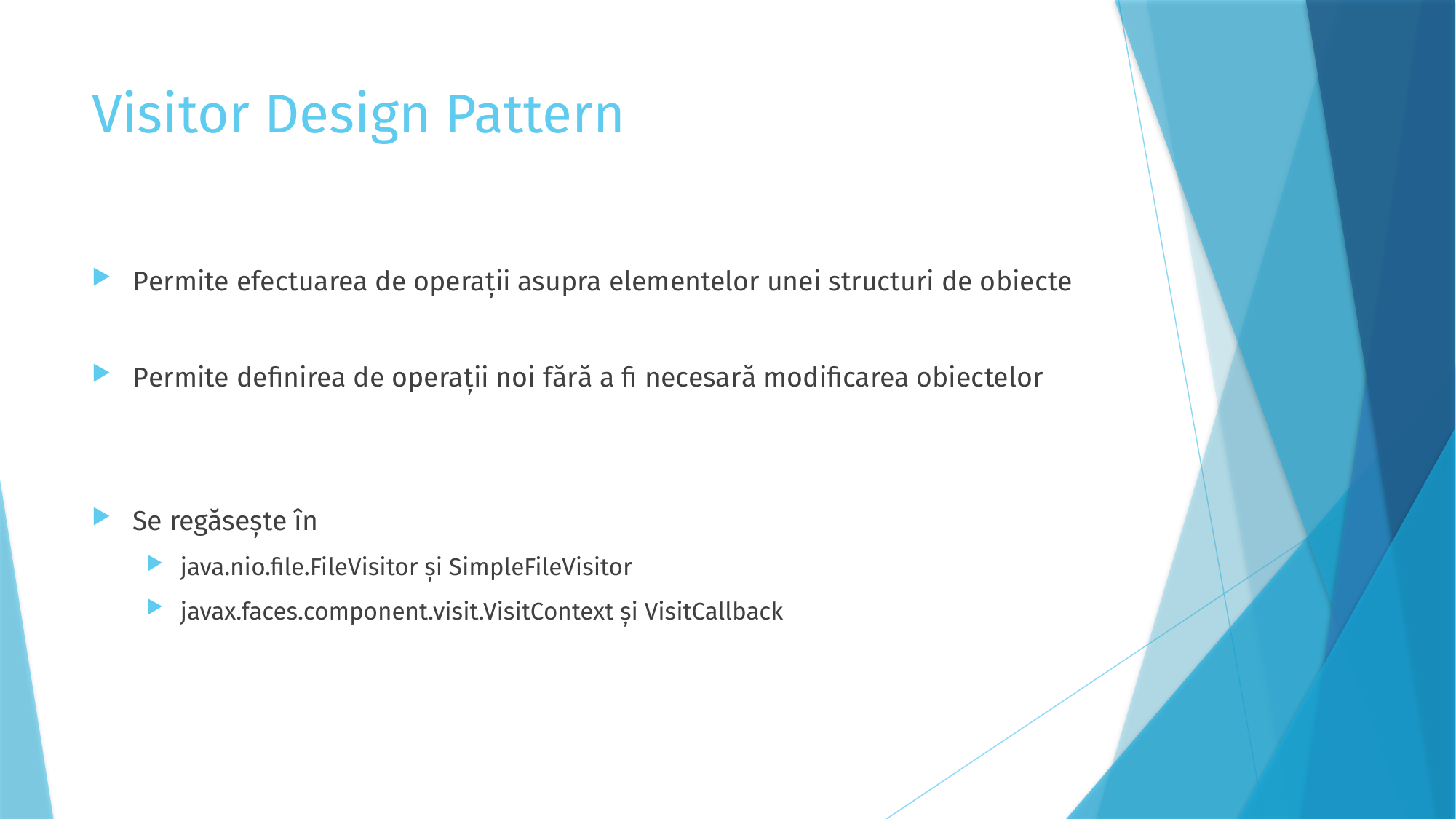

# Visitor Design Pattern
Permite efectuarea de operații asupra elementelor unei structuri de obiecte

Permite definirea de operații noi fără a fi necesară modificarea obiectelor

Se regăsește în
java.nio.file.FileVisitor și SimpleFileVisitor
javax.faces.component.visit.VisitContext și VisitCallback